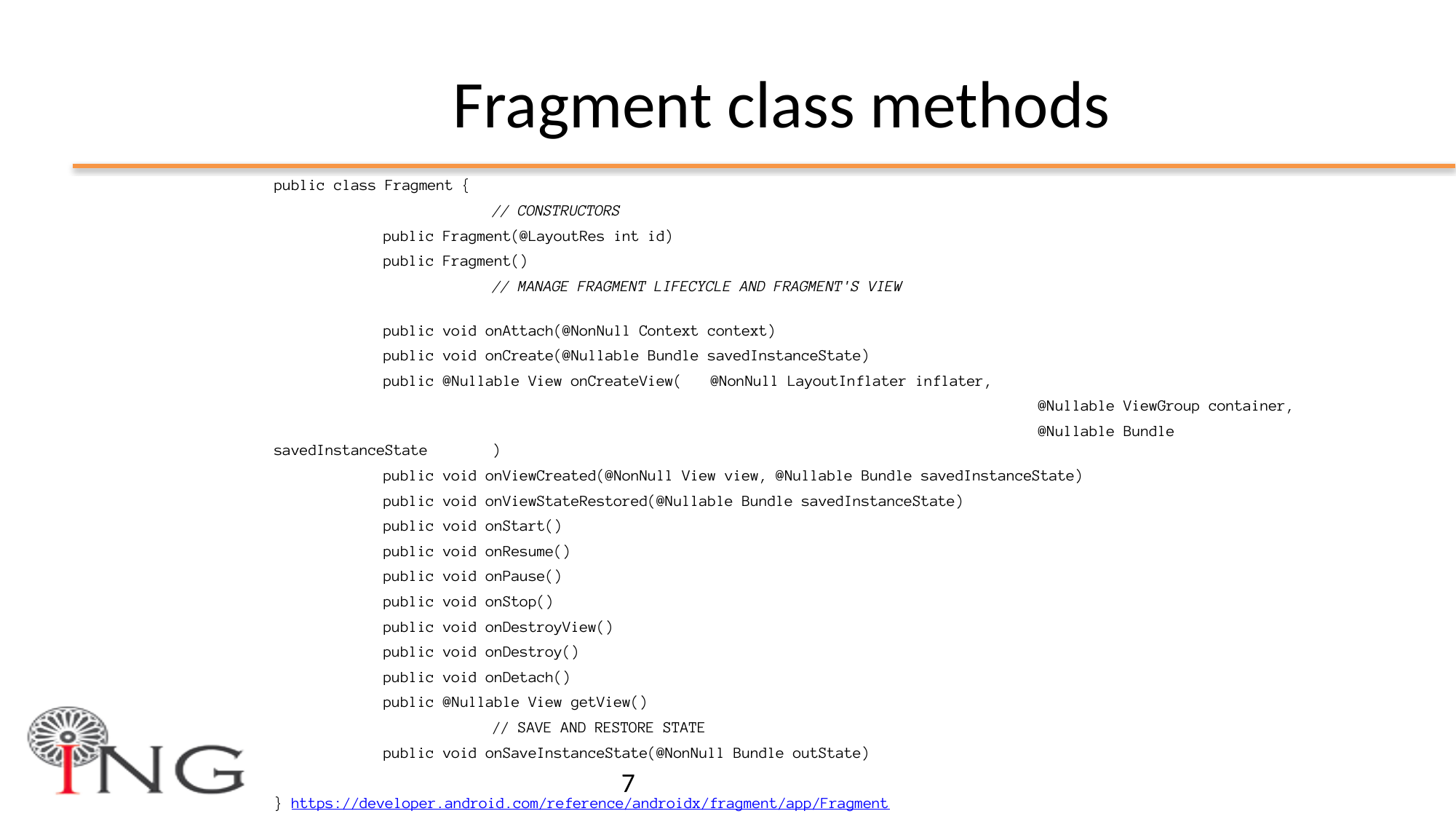

# Fragment class methods
public class Fragment {
		// CONSTRUCTORS
	public Fragment(@LayoutRes int id)
	public Fragment()
		// MANAGE FRAGMENT LIFECYCLE AND FRAGMENT'S VIEW
	public void onAttach(@NonNull Context context)
	public void onCreate(@Nullable Bundle savedInstanceState)
	public @Nullable View onCreateView(	@NonNull LayoutInflater inflater,
							@Nullable ViewGroup container,
							@Nullable Bundle savedInstanceState	)
	public void onViewCreated(@NonNull View view, @Nullable Bundle savedInstanceState)
	public void onViewStateRestored(@Nullable Bundle savedInstanceState)
 	public void onStart()
	public void onResume()
	public void onPause()
	public void onStop()
 	public void onDestroyView()
	public void onDestroy()
	public void onDetach()
	public @Nullable View getView()
		// SAVE AND RESTORE STATE
	public void onSaveInstanceState(@NonNull Bundle outState)

} https://developer.android.com/reference/androidx/fragment/app/Fragment

7